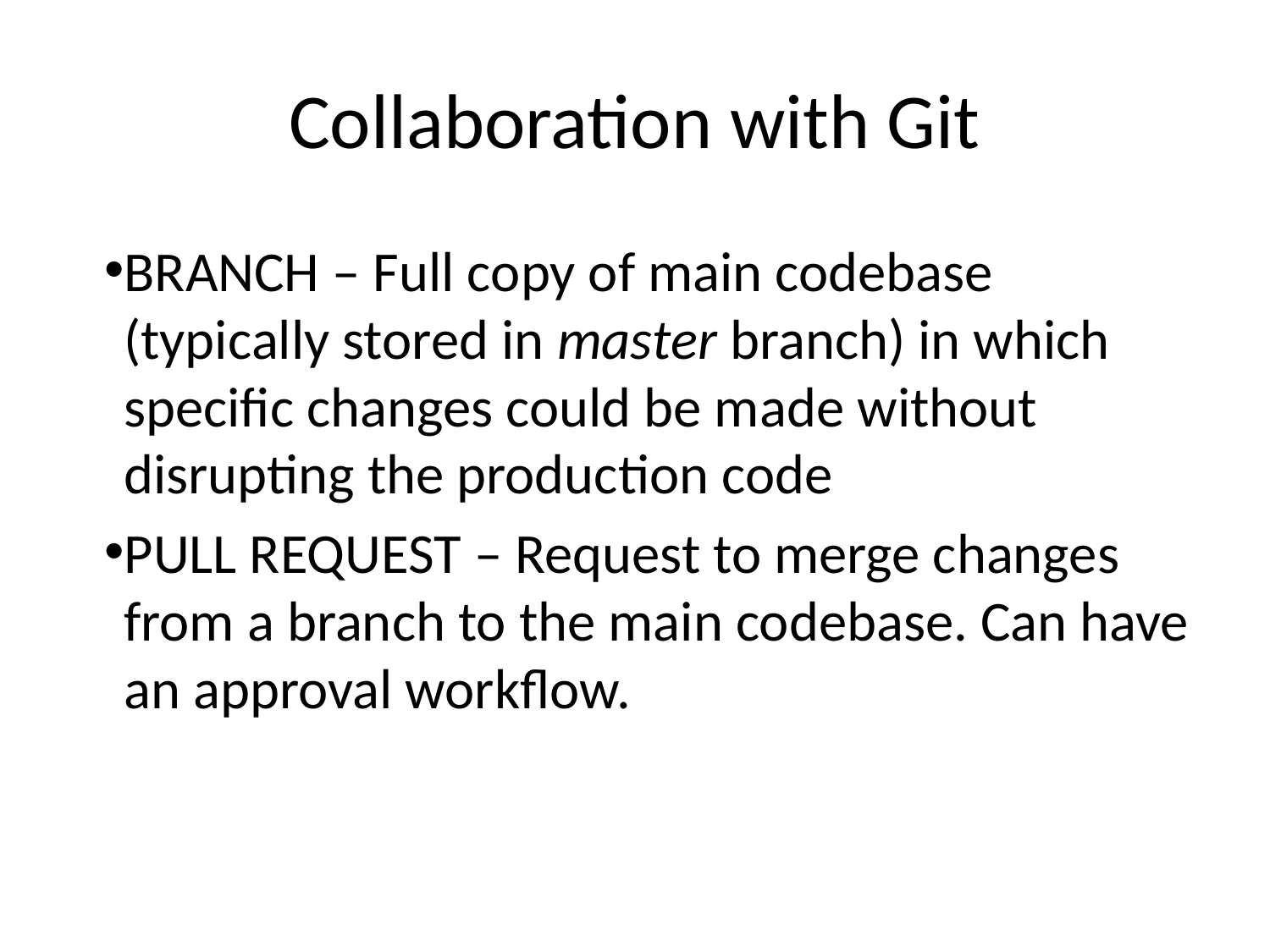

# Collaboration with Git
BRANCH – Full copy of main codebase (typically stored in master branch) in which specific changes could be made without disrupting the production code
PULL REQUEST – Request to merge changes from a branch to the main codebase. Can have an approval workflow.